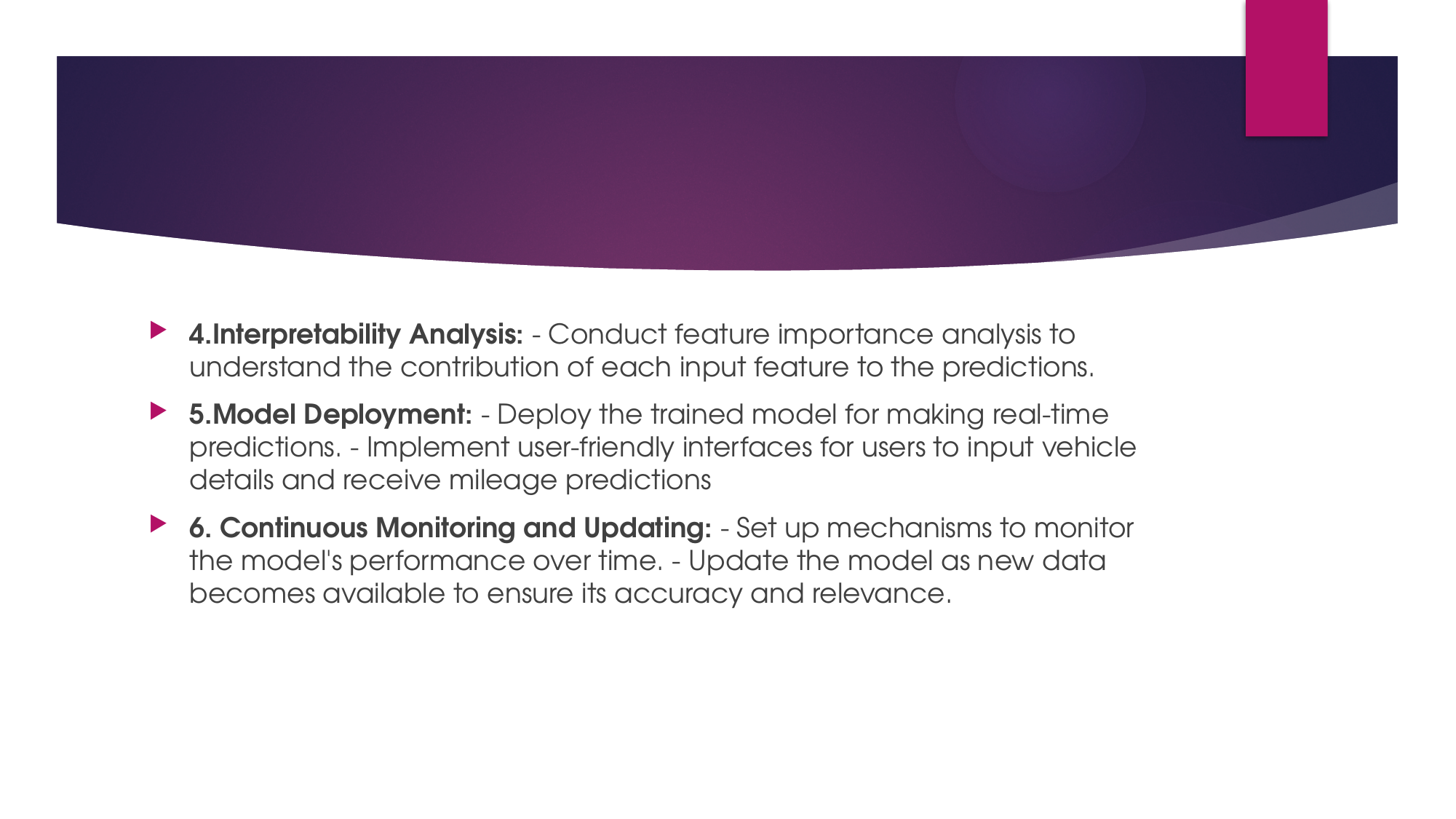

4.Interpretability Analysis: - Conduct feature importance analysis to understand the contribution of each input feature to the predictions.
5.Model Deployment: - Deploy the trained model for making real-time predictions. - Implement user-friendly interfaces for users to input vehicle details and receive mileage predictions
6. Continuous Monitoring and Updating: - Set up mechanisms to monitor the model's performance over time. - Update the model as new data becomes available to ensure its accuracy and relevance.